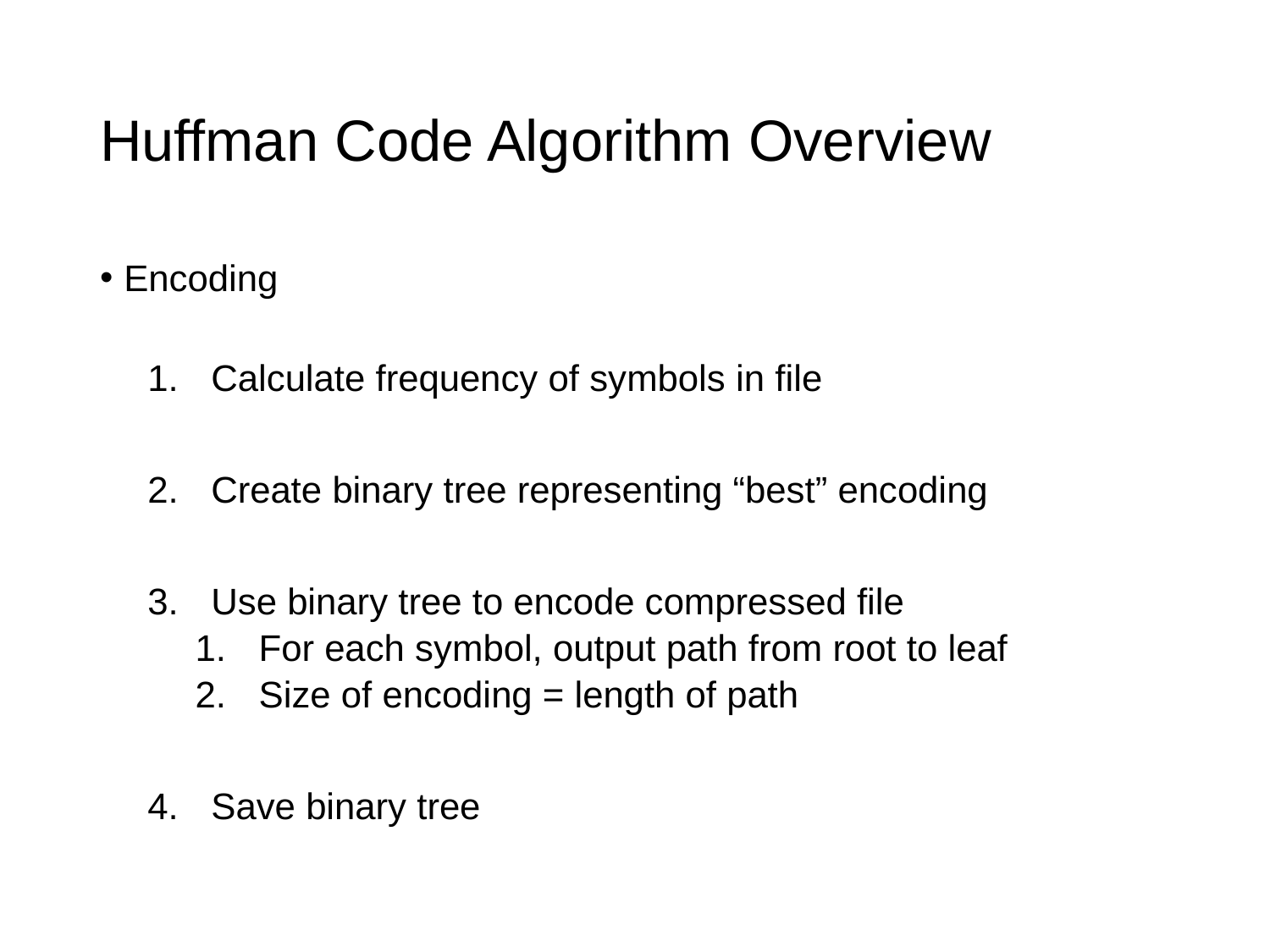

# Huffman Code Algorithm Overview
Encoding

Calculate frequency of symbols in file

Create binary tree representing “best” encoding

Use binary tree to encode compressed file
For each symbol, output path from root to leaf
Size of encoding = length of path

Save binary tree